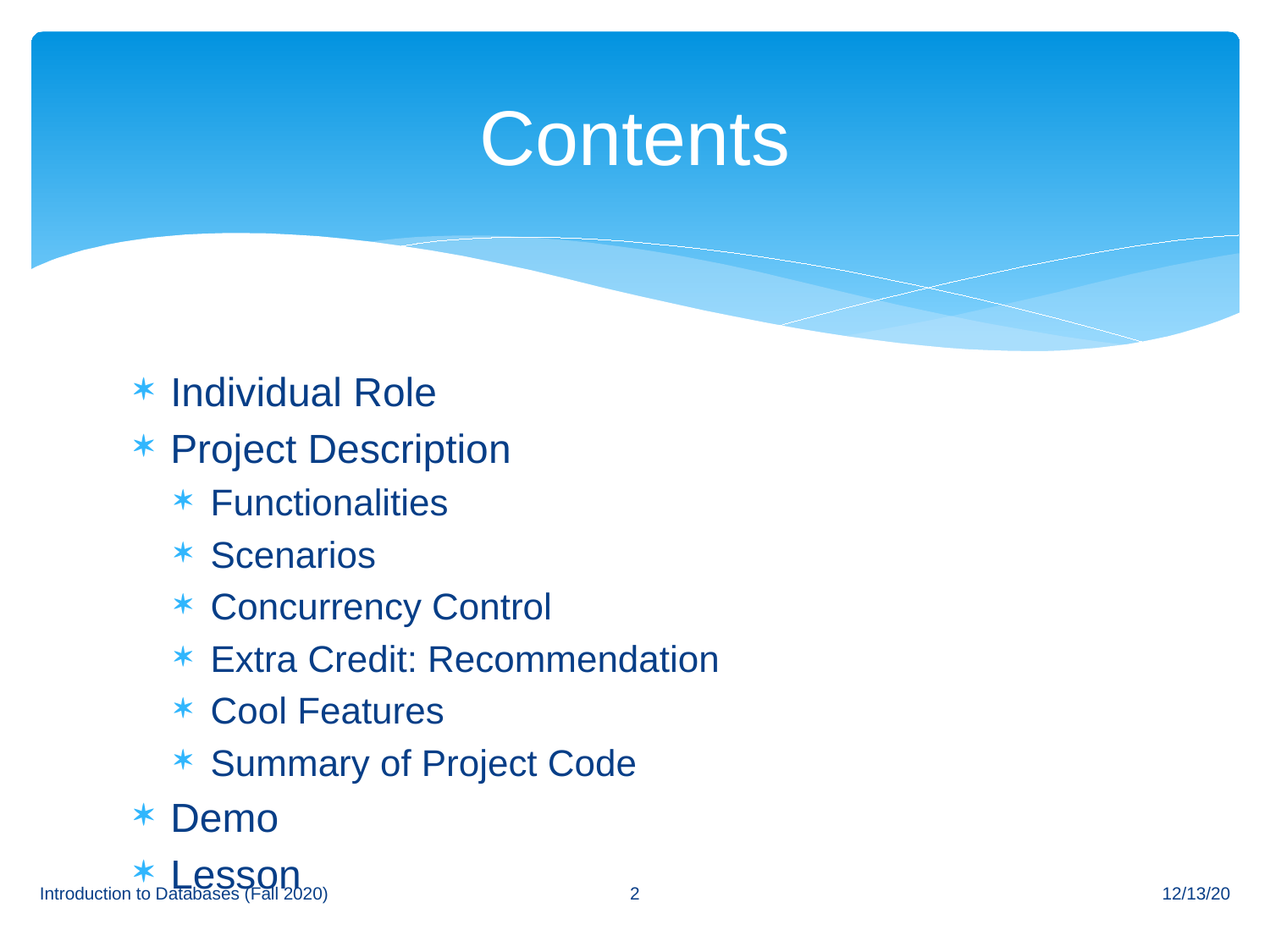

# Contents
Individual Role
Project Description
Functionalities
Scenarios
Concurrency Control
Extra Credit: Recommendation
Cool Features
Summary of Project Code
Demo
Lesson

2
Introduction to Databases (Fall 2020)
12/13/20